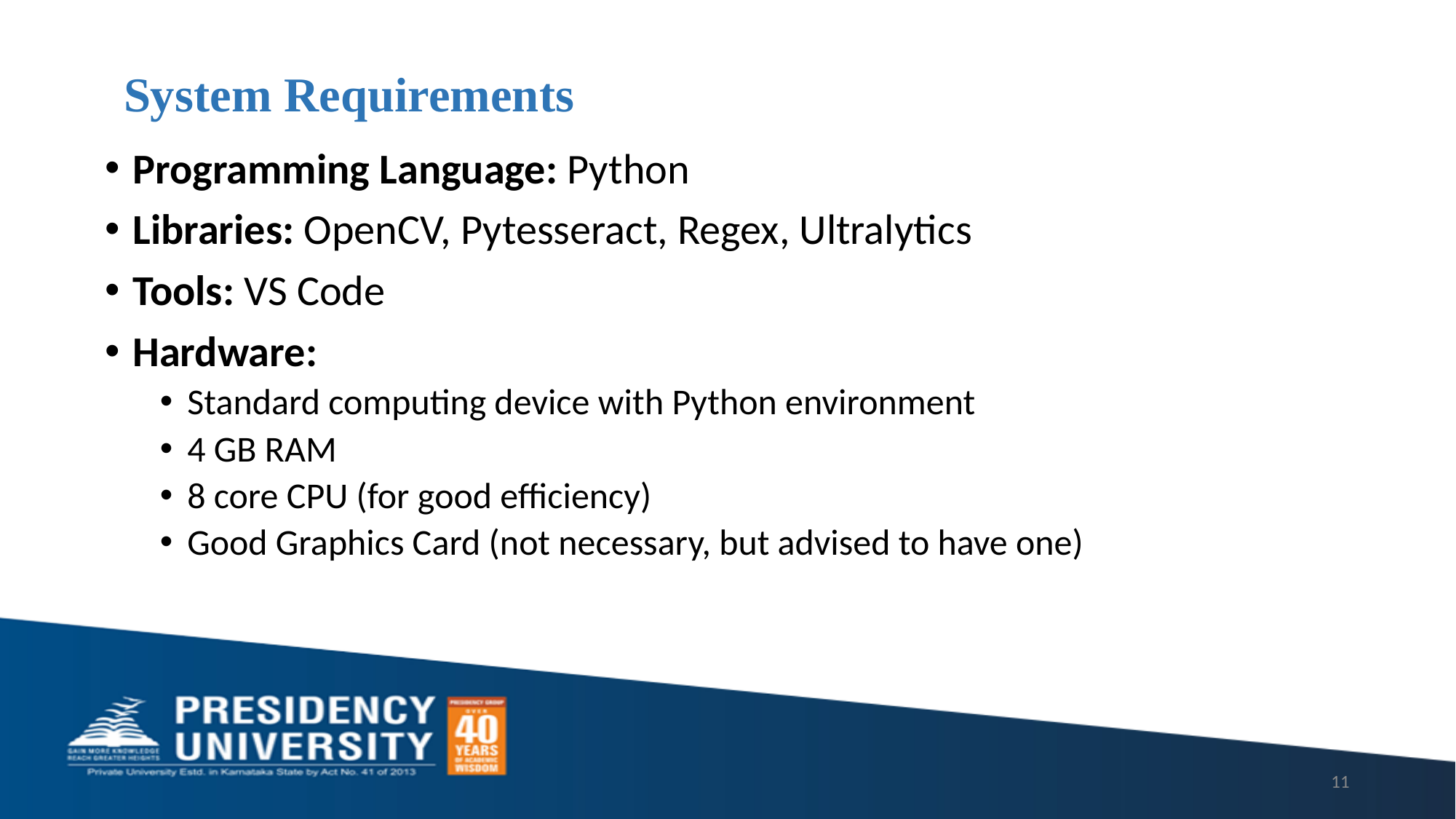

# System Requirements
Programming Language: Python
Libraries: OpenCV, Pytesseract, Regex, Ultralytics
Tools: VS Code
Hardware:
Standard computing device with Python environment
4 GB RAM
8 core CPU (for good efficiency)
Good Graphics Card (not necessary, but advised to have one)
11